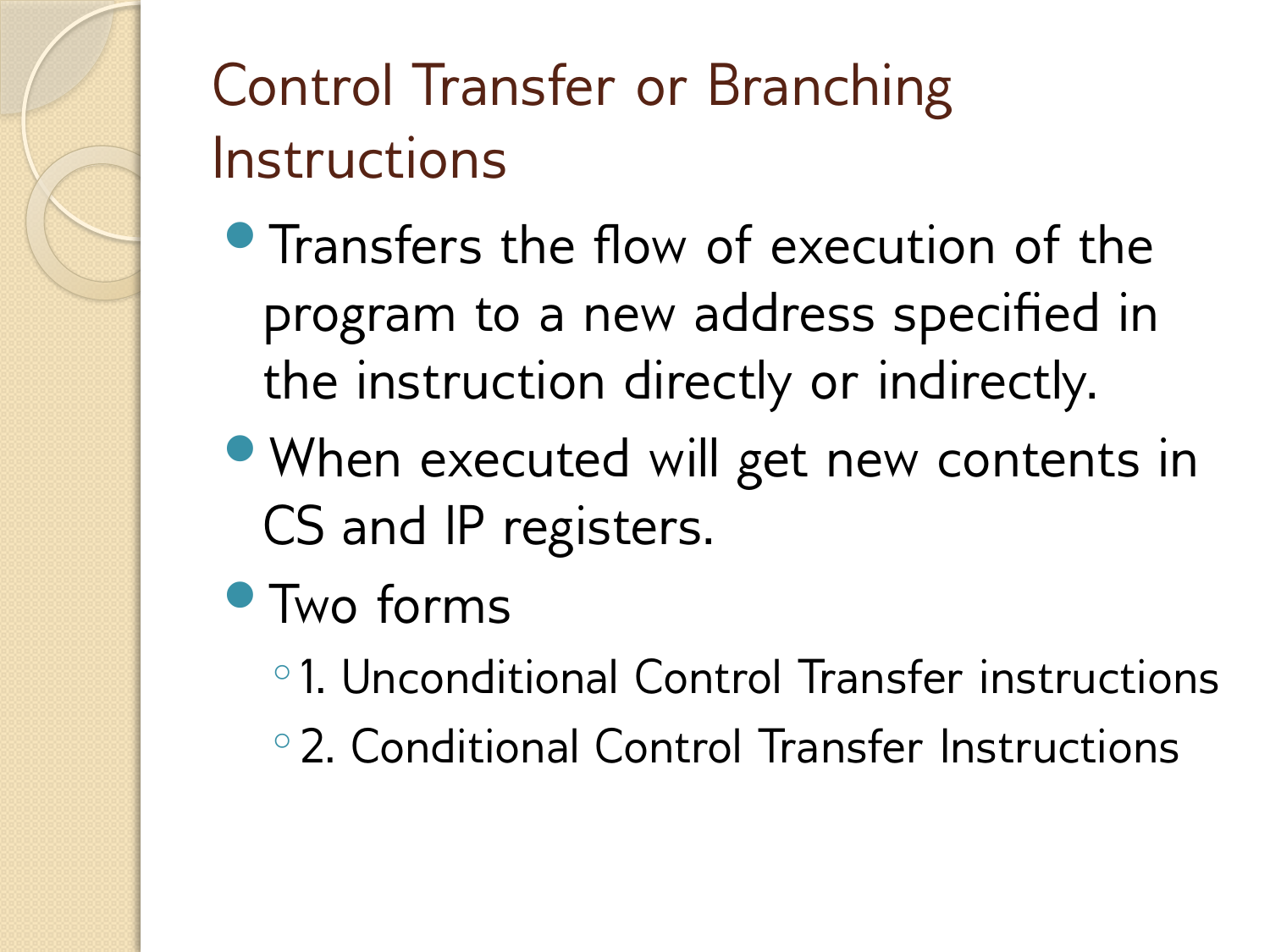

# Control Transfer or Branching Instructions
Transfers the flow of execution of the program to a new address specified in the instruction directly or indirectly.
When executed will get new contents in CS and IP registers.
Two forms
1. Unconditional Control Transfer instructions
2. Conditional Control Transfer Instructions